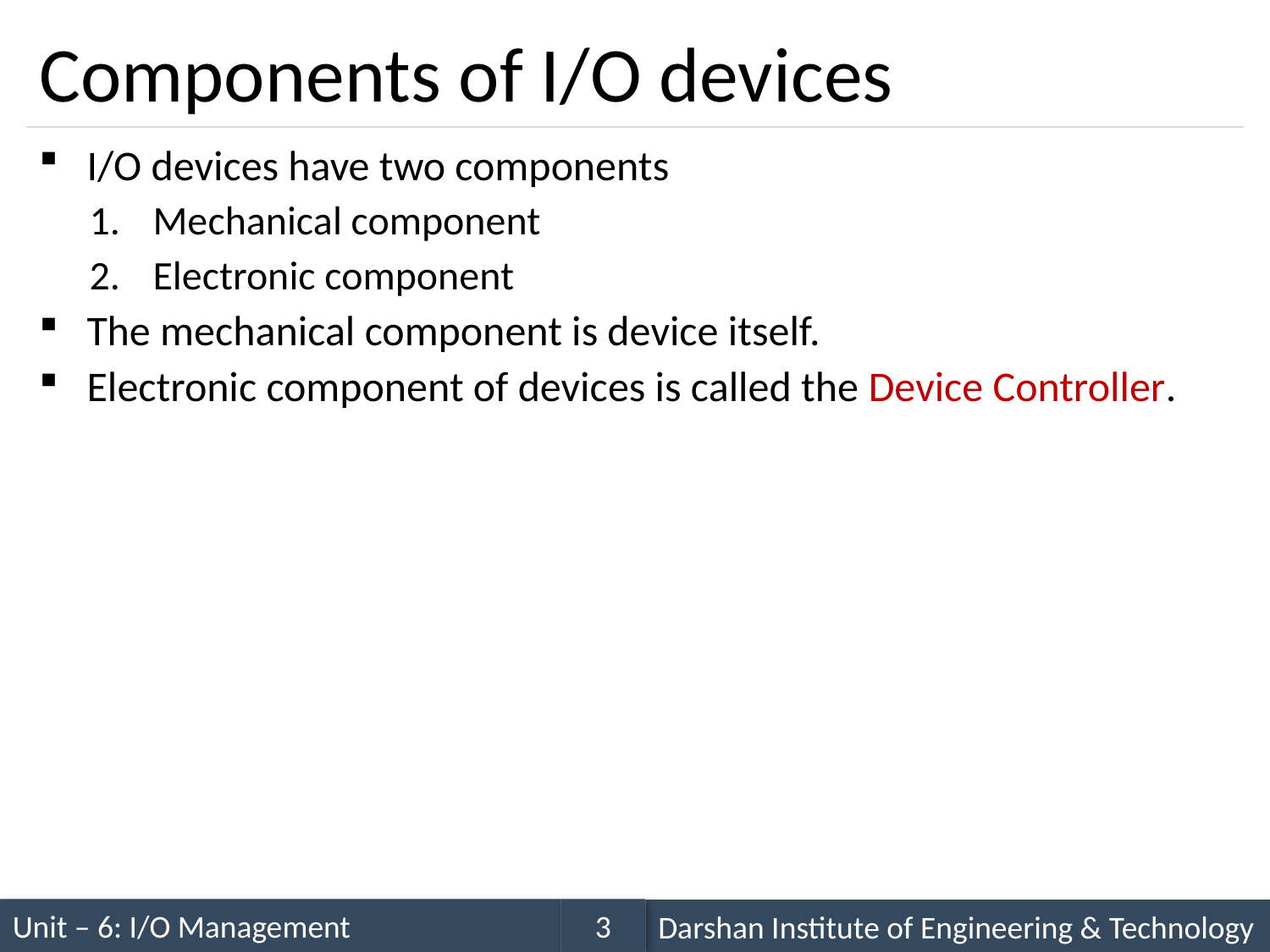

# Components of I/O devices
I/O devices have two components
Mechanical component
Electronic component
The mechanical component is device itself.
Electronic component of devices is called the Device Controller.